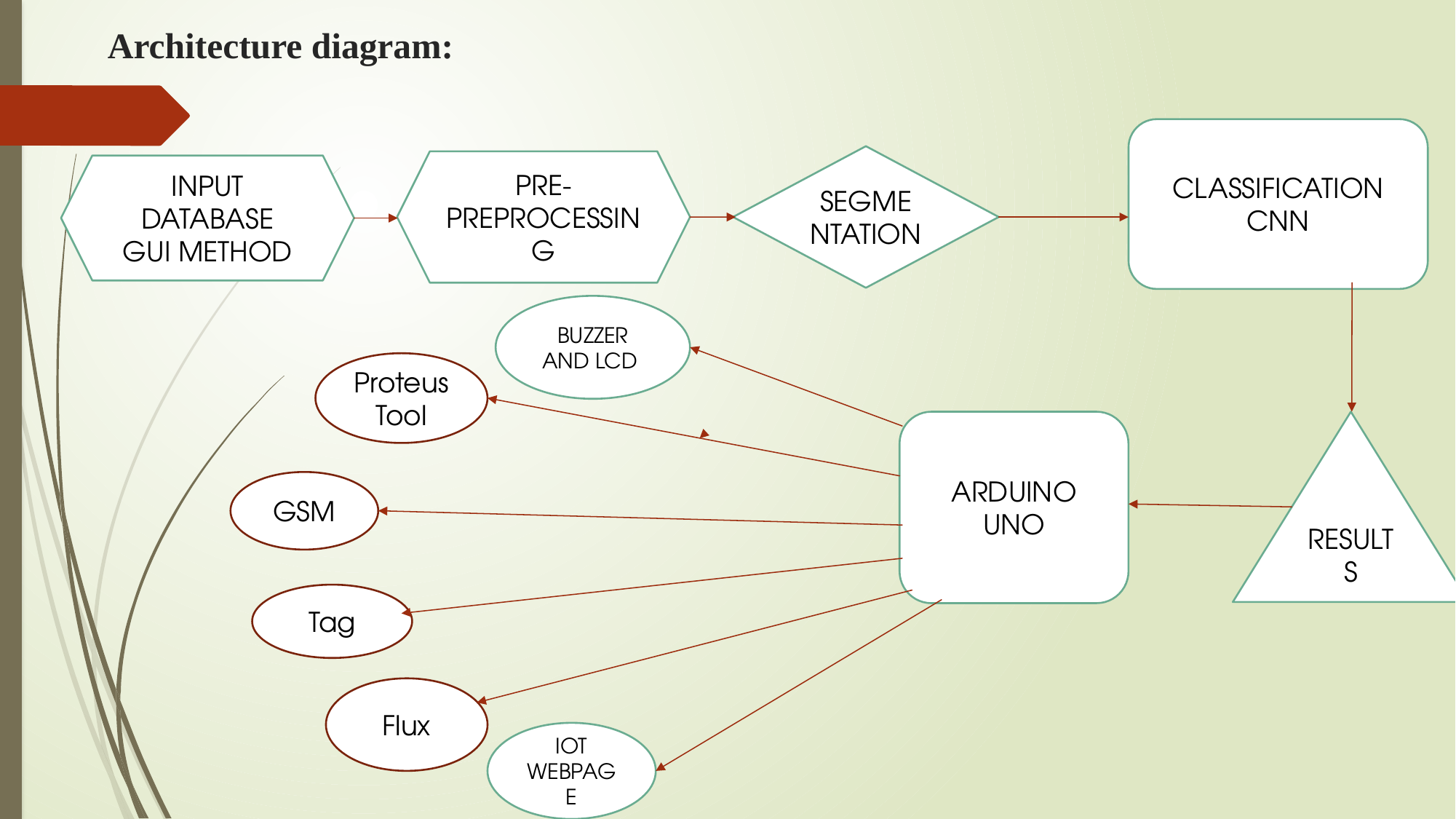

# Architecture diagram:
CLASSIFICATION
CNN
SEGMENTATION
PRE-PREPROCESSING
INPUT DATABASE
GUI METHOD
BUZZER AND LCD
Proteus Tool
ARDUINO UNO
RESULTS
GSM
Tag
Flux
IOT WEBPAGE